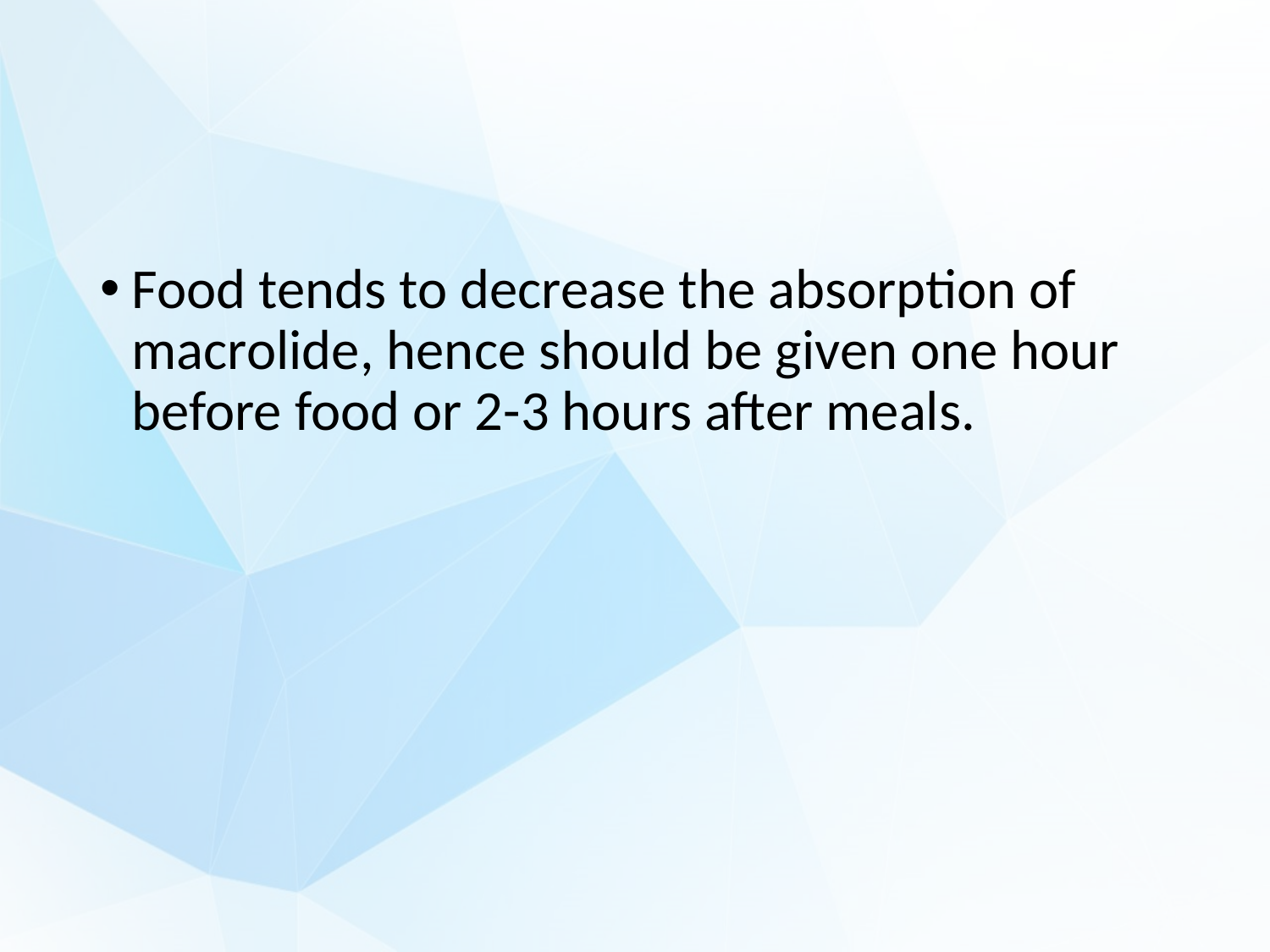

#
Food tends to decrease the absorption of macrolide, hence should be given one hour before food or 2-3 hours after meals.